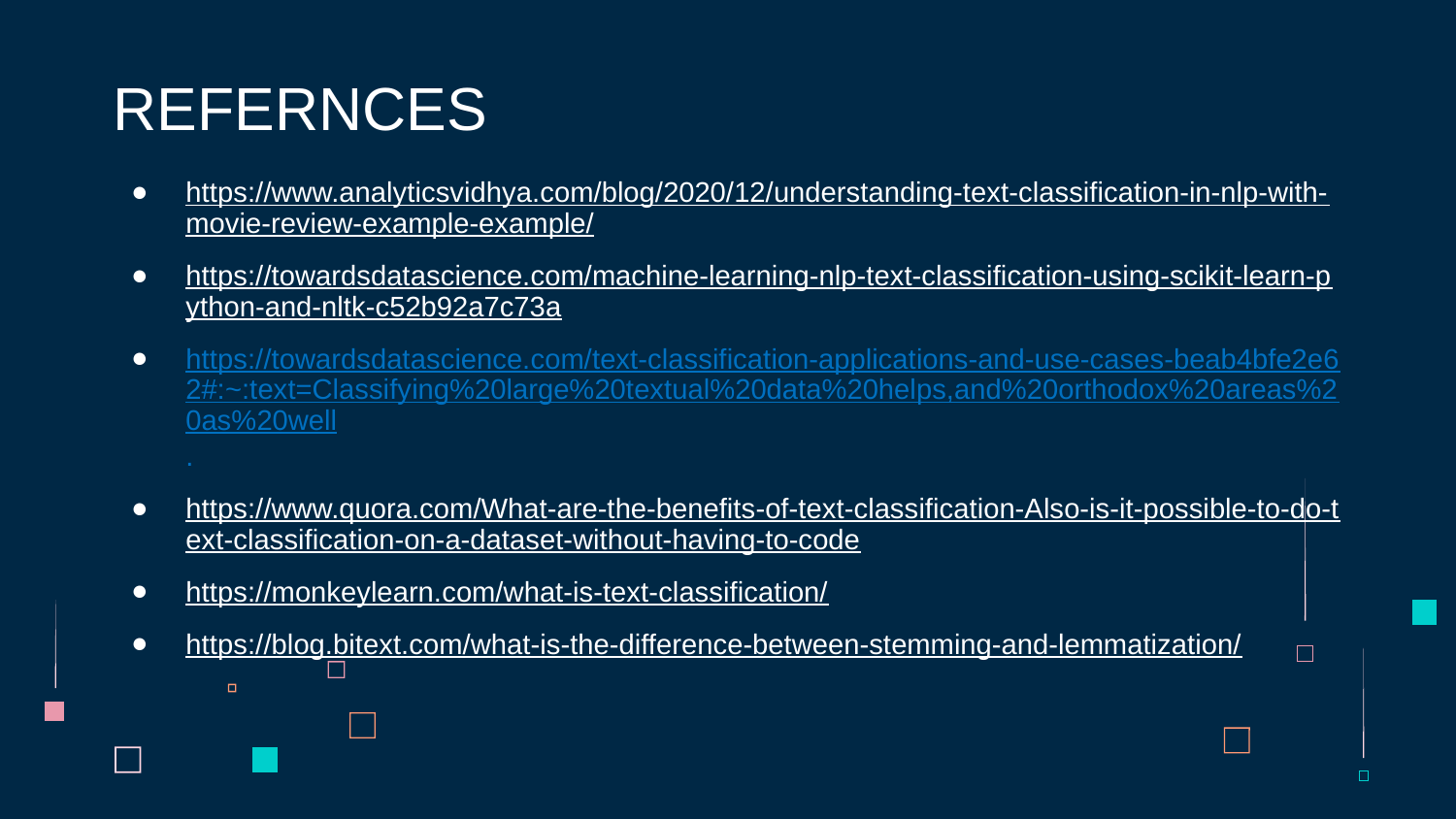

# REFERNCES
https://www.analyticsvidhya.com/blog/2020/12/understanding-text-classification-in-nlp-with-movie-review-example-example/
https://towardsdatascience.com/machine-learning-nlp-text-classification-using-scikit-learn-python-and-nltk-c52b92a7c73a
https://towardsdatascience.com/text-classification-applications-and-use-cases-beab4bfe2e62#:~:text=Classifying%20large%20textual%20data%20helps,and%20orthodox%20areas%20as%20well.
https://www.quora.com/What-are-the-benefits-of-text-classification-Also-is-it-possible-to-do-text-classification-on-a-dataset-without-having-to-code
https://monkeylearn.com/what-is-text-classification/
https://blog.bitext.com/what-is-the-difference-between-stemming-and-lemmatization/